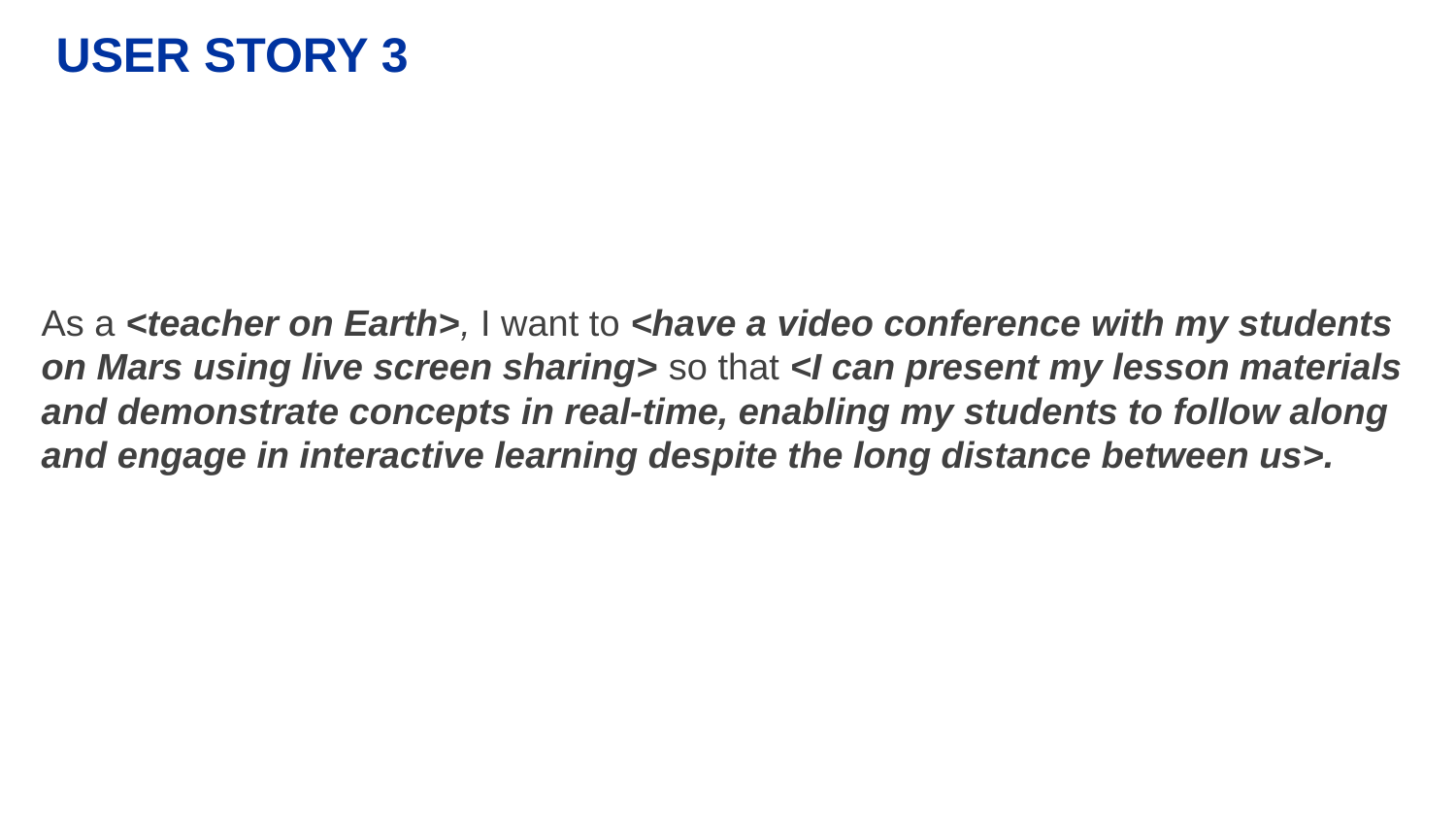

USER STORY 3

As a <teacher on Earth>, I want to <have a video conference with my students on Mars using live screen sharing> so that <I can present my lesson materials and demonstrate concepts in real-time, enabling my students to follow along and engage in interactive learning despite the long distance between us>.